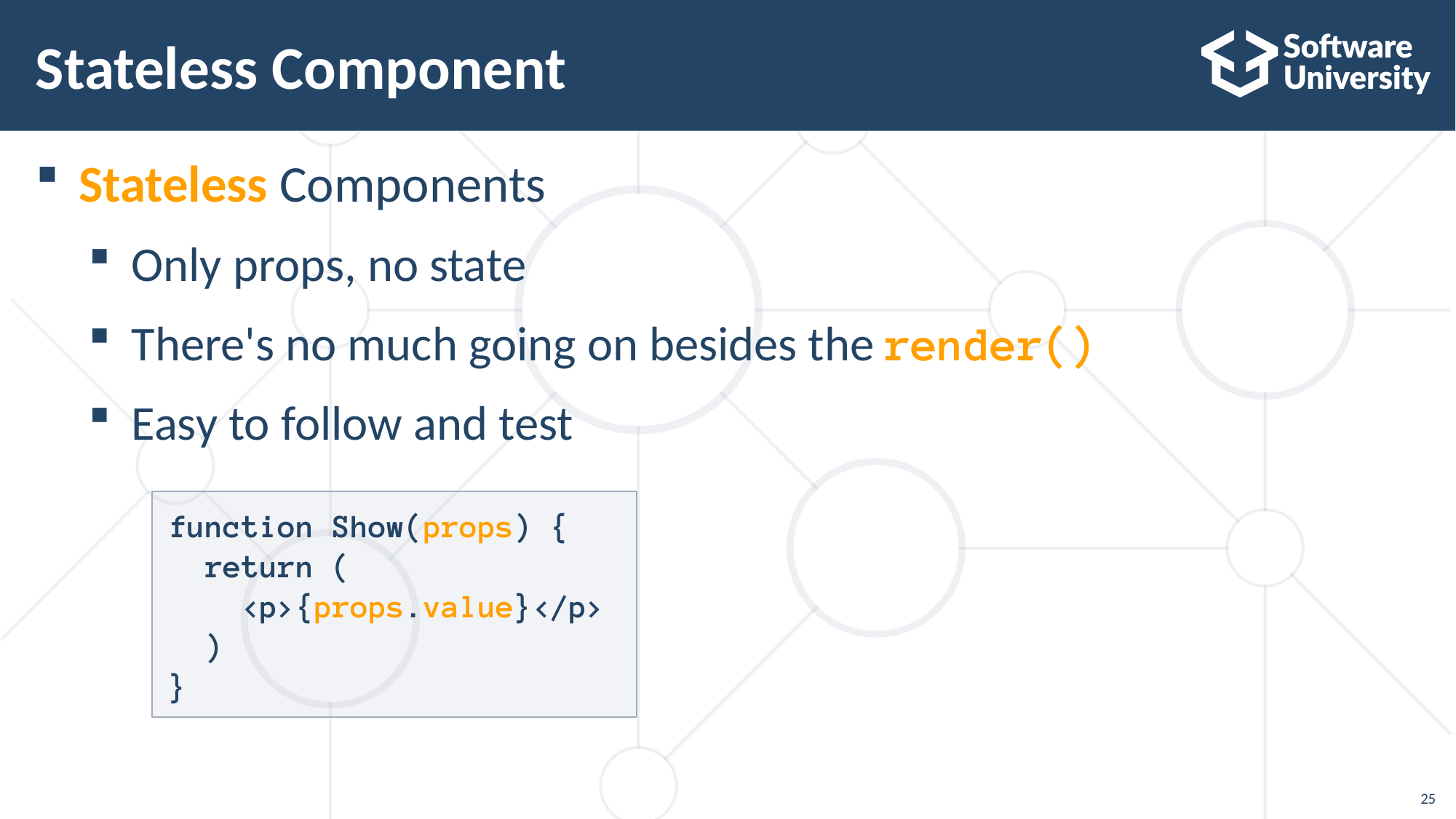

# Stateless Component
Stateless Components
Only props, no state
There's no much going on besides the render()
Easy to follow and test
function Show(props) {
  return (
    <p>{props.value}</p>
  )
}
25